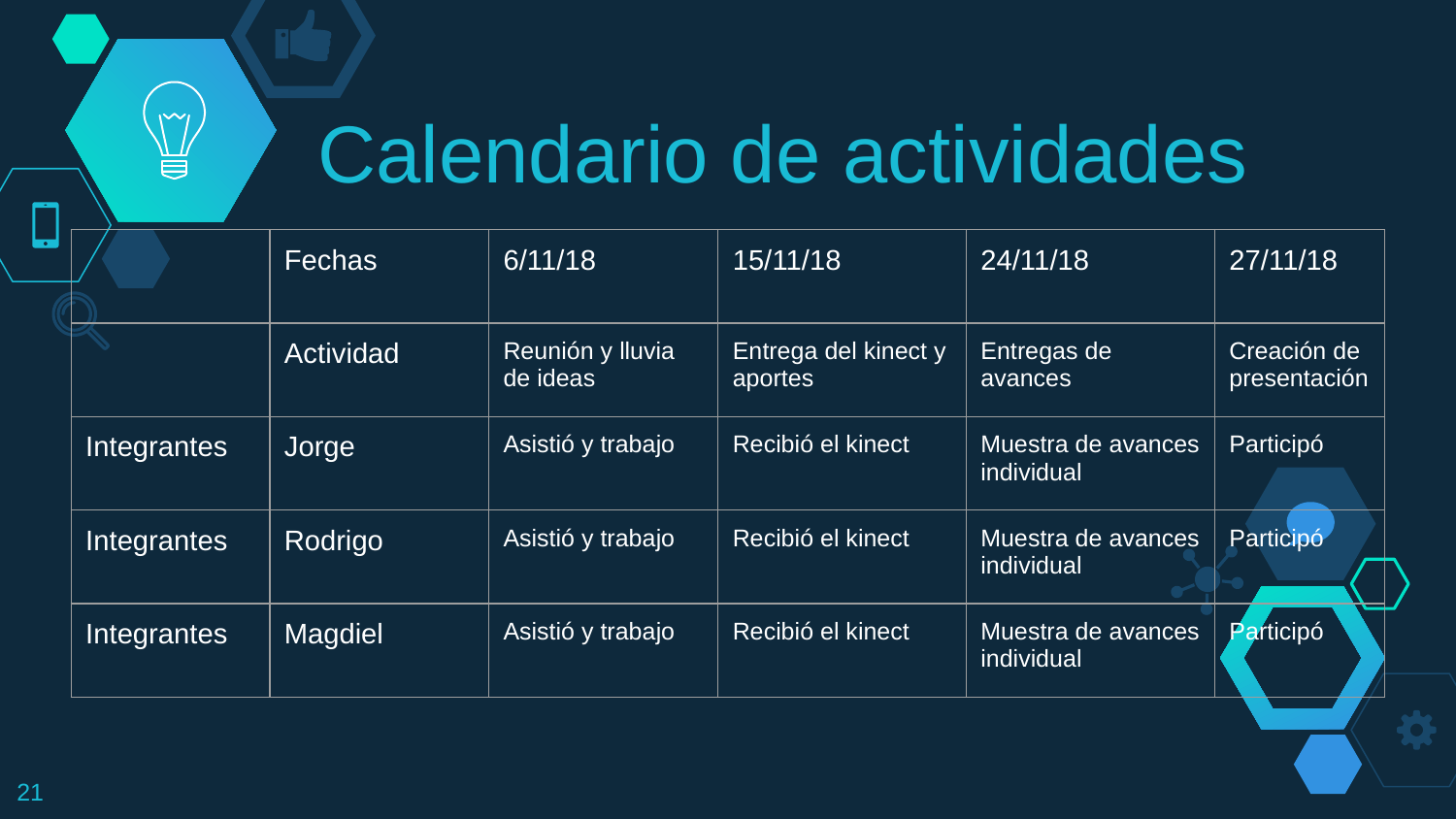

# Calendario de actividades
|  | Fechas | 6/11/18 | 15/11/18 | 24/11/18 | 27/11/18 |
| --- | --- | --- | --- | --- | --- |
|  | Actividad | Reunión y lluvia de ideas | Entrega del kinect y aportes | Entregas de avances | Creación de presentación |
| Integrantes | Jorge | Asistió y trabajo | Recibió el kinect | Muestra de avances individual | Participó |
| Integrantes | Rodrigo | Asistió y trabajo | Recibió el kinect | Muestra de avances individual | Participó |
| Integrantes | Magdiel | Asistió y trabajo | Recibió el kinect | Muestra de avances individual | Participó |
21